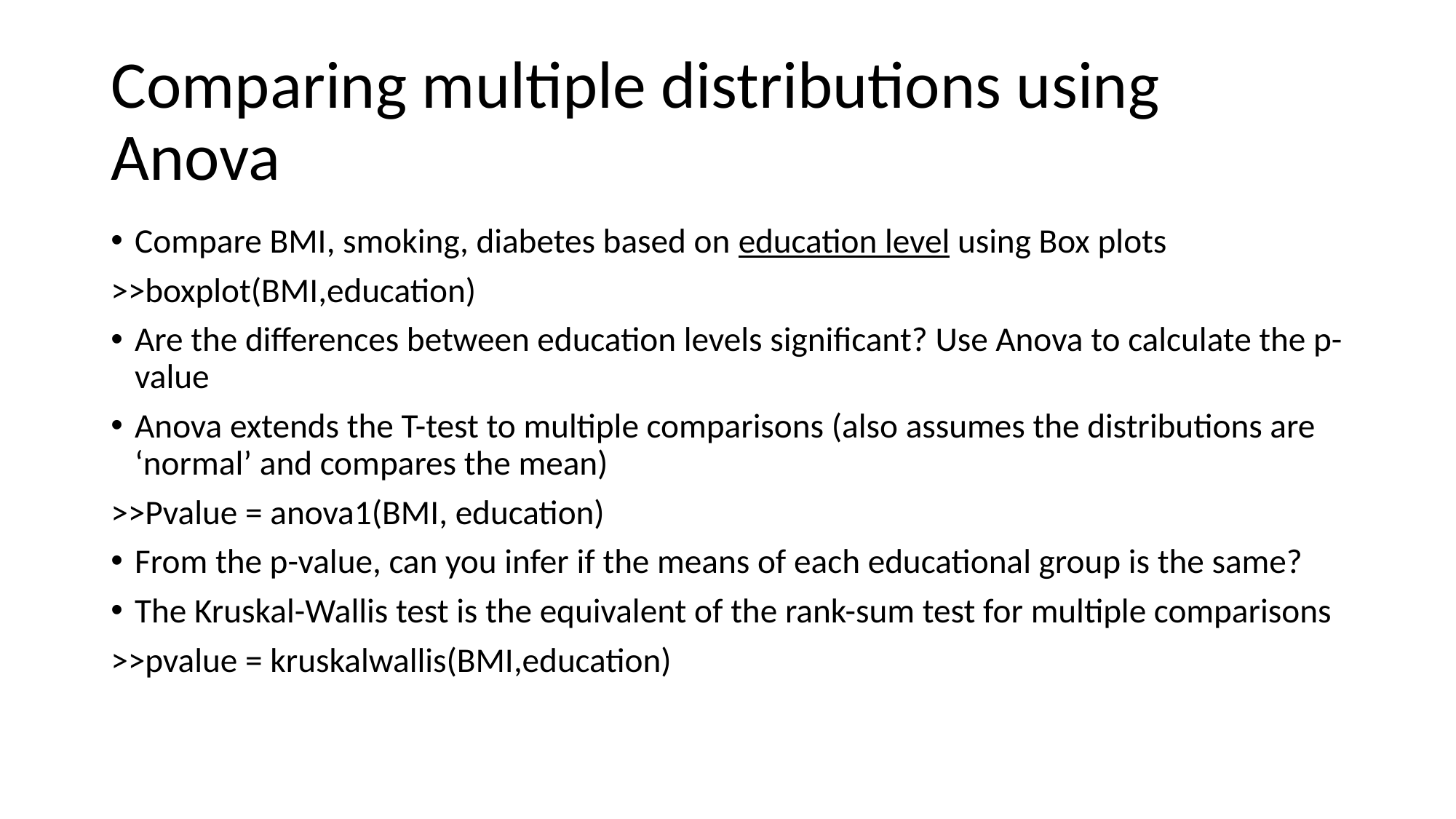

# Comparing multiple distributions using Anova
Compare BMI, smoking, diabetes based on education level using Box plots
>>boxplot(BMI,education)
Are the differences between education levels significant? Use Anova to calculate the p-value
Anova extends the T-test to multiple comparisons (also assumes the distributions are ‘normal’ and compares the mean)
>>Pvalue = anova1(BMI, education)
From the p-value, can you infer if the means of each educational group is the same?
The Kruskal-Wallis test is the equivalent of the rank-sum test for multiple comparisons
>>pvalue = kruskalwallis(BMI,education)